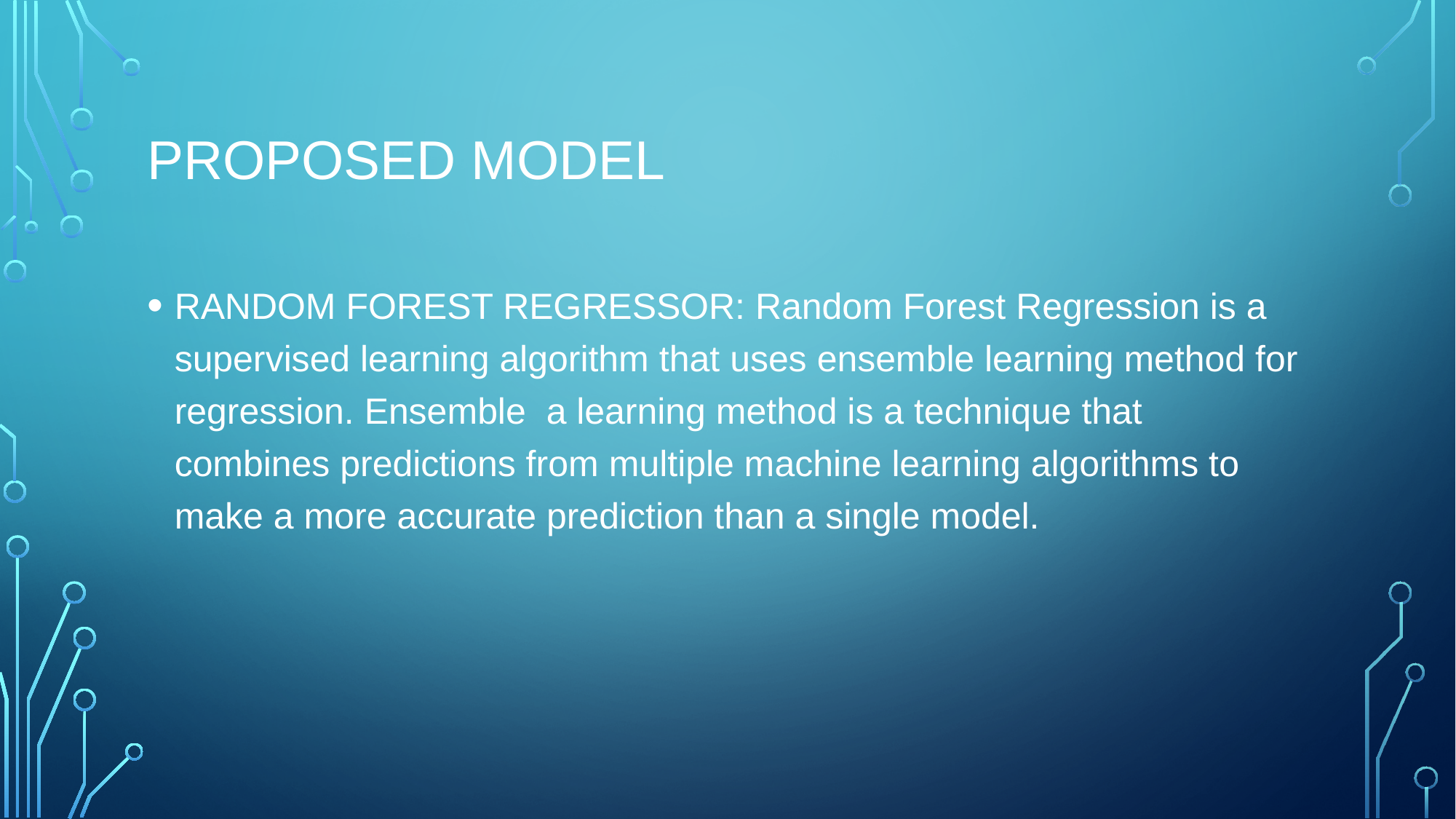

# Proposed model
RANDOM FOREST REGRESSOR: Random Forest Regression is a supervised learning algorithm that uses ensemble learning method for regression. Ensemble  a learning method is a technique that combines predictions from multiple machine learning algorithms to make a more accurate prediction than a single model.